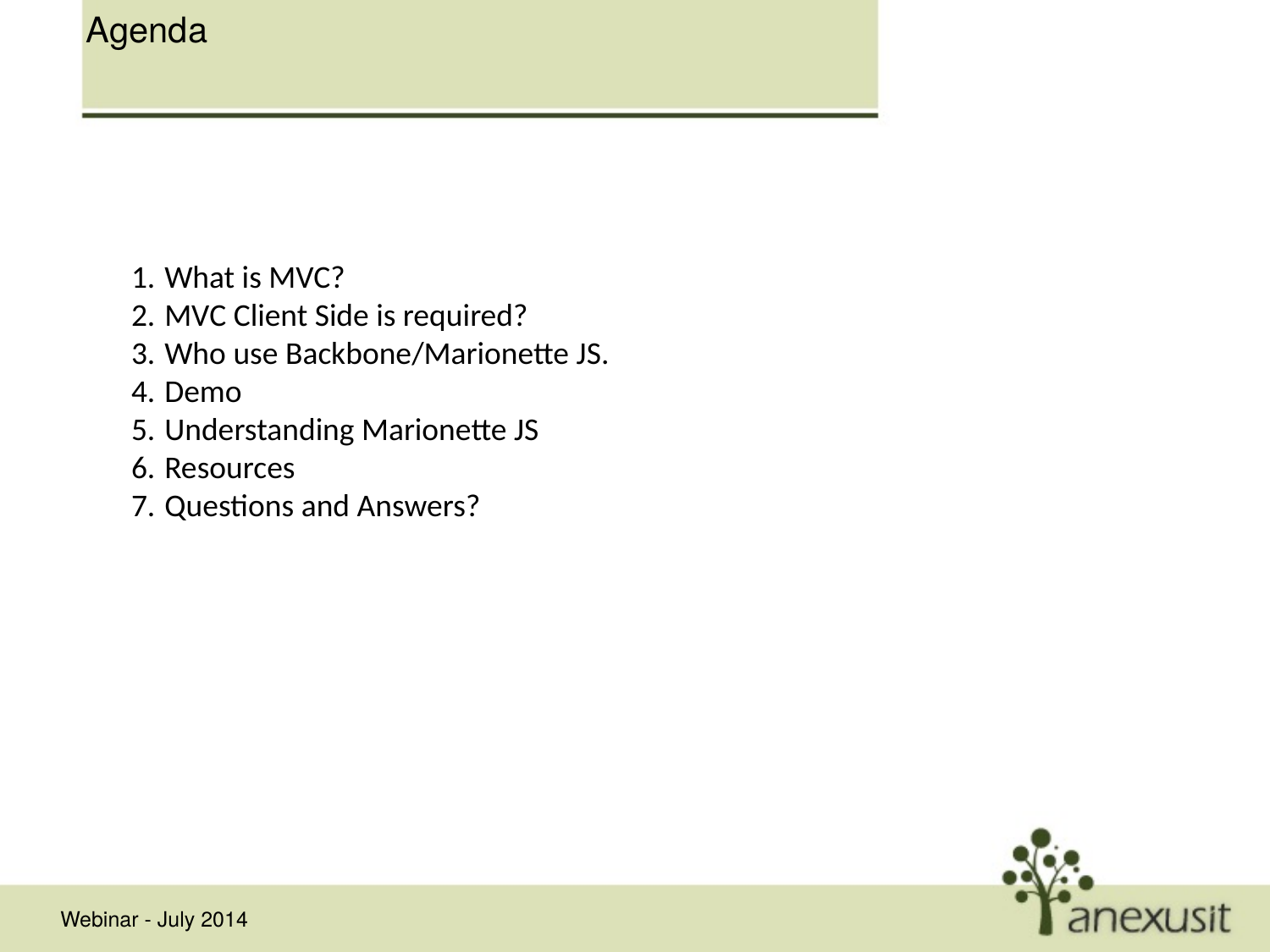

Agenda
What is MVC?
MVC Client Side is required?
Who use Backbone/Marionette JS.
Demo
Understanding Marionette JS
Resources
Questions and Answers?
Webinar - July 2014